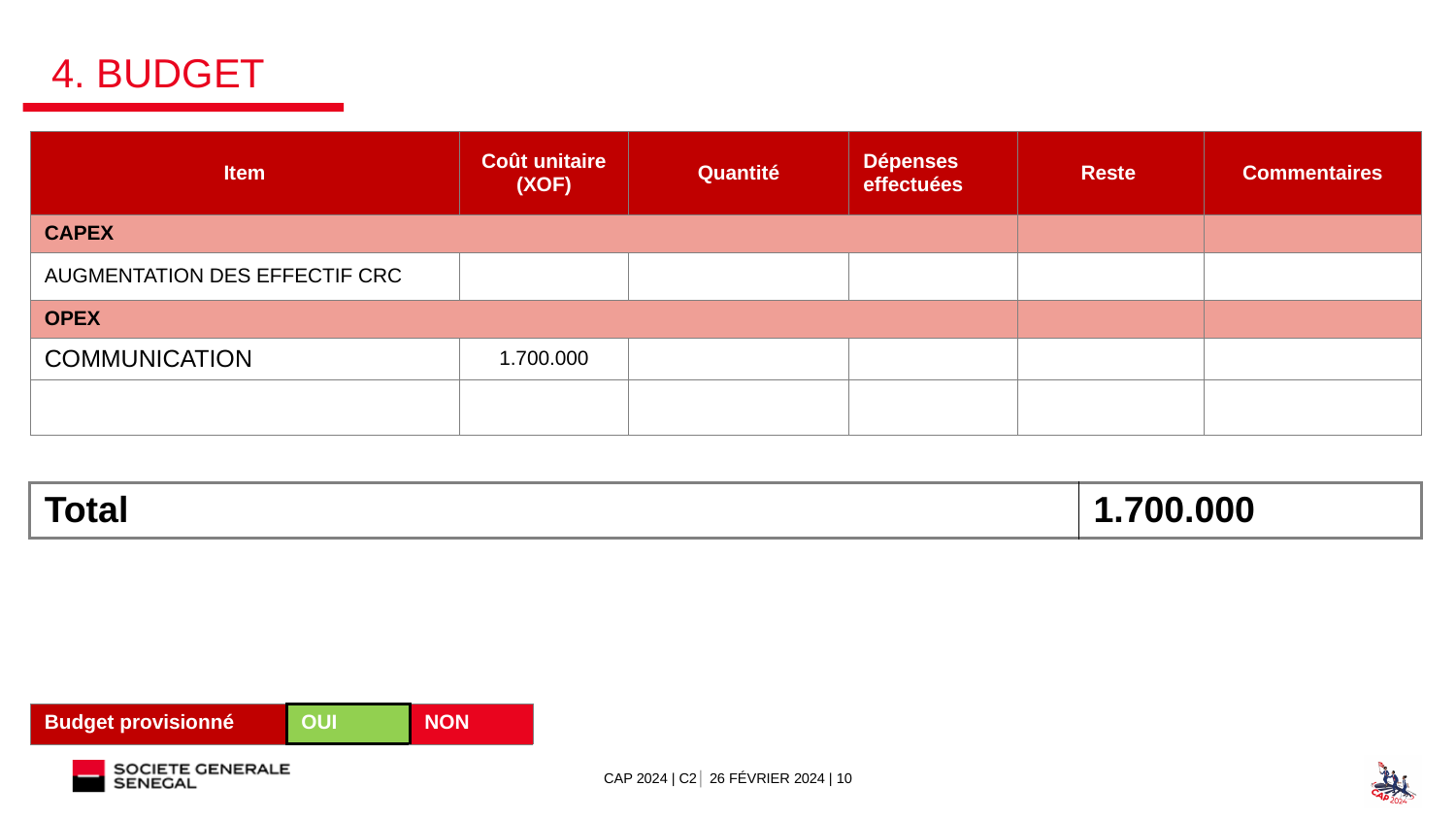

# 4. BUDGET
| Item | Coût unitaire (XOF) | Quantité | Dépenses effectuées | Reste | Commentaires |
| --- | --- | --- | --- | --- | --- |
| CAPEX |  |  |  |  |  |
| AUGMENTATION DES EFFECTIF CRC |  |  |  |  |  |
| OPEX |  |  |  |  |  |
| COMMUNICATION | 1.700.000 |  |  |  |  |
|  |  |  |  |  |  |
| Total | 1.700.000 |
| --- | --- |
| Budget provisionné | OUI | NON |
| --- | --- | --- |